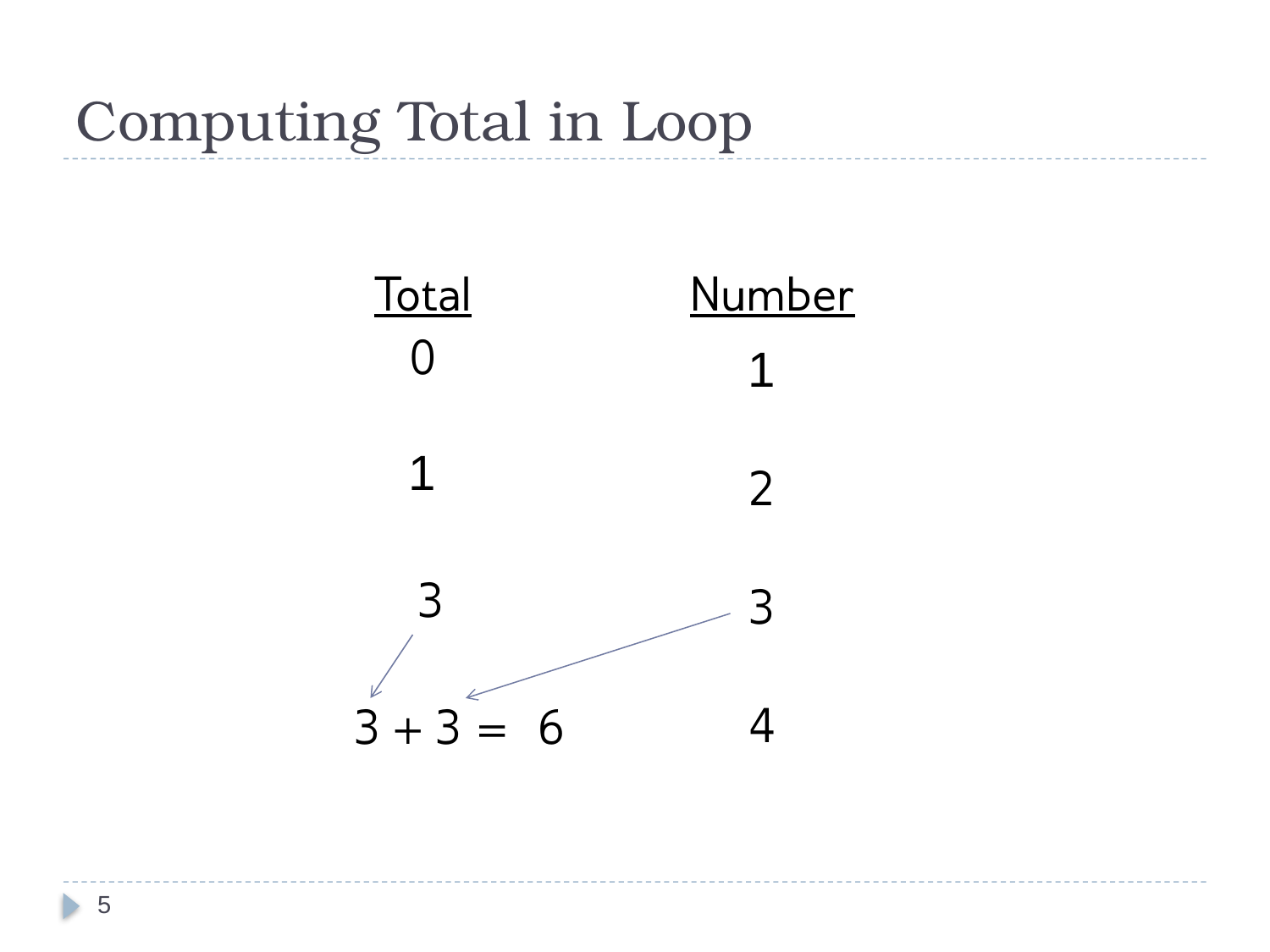

# Computing Total in Loop
Total
Number
0
1

2

3

4
 1
 3
 3 + 3 =  6
5